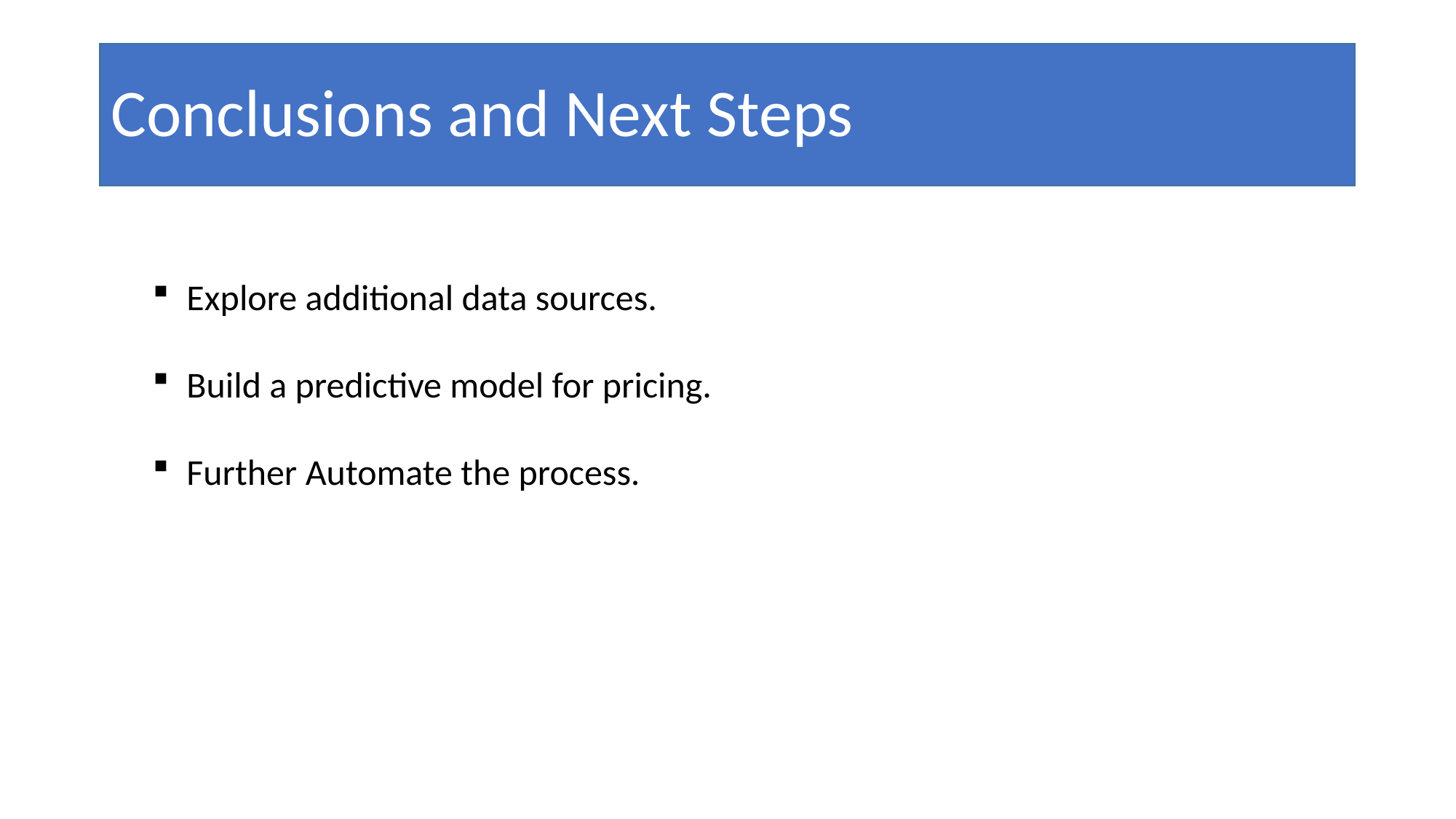

# Conclusions and Next Steps

Explore additional data sources.

Build a predictive model for pricing.

Further Automate the process.